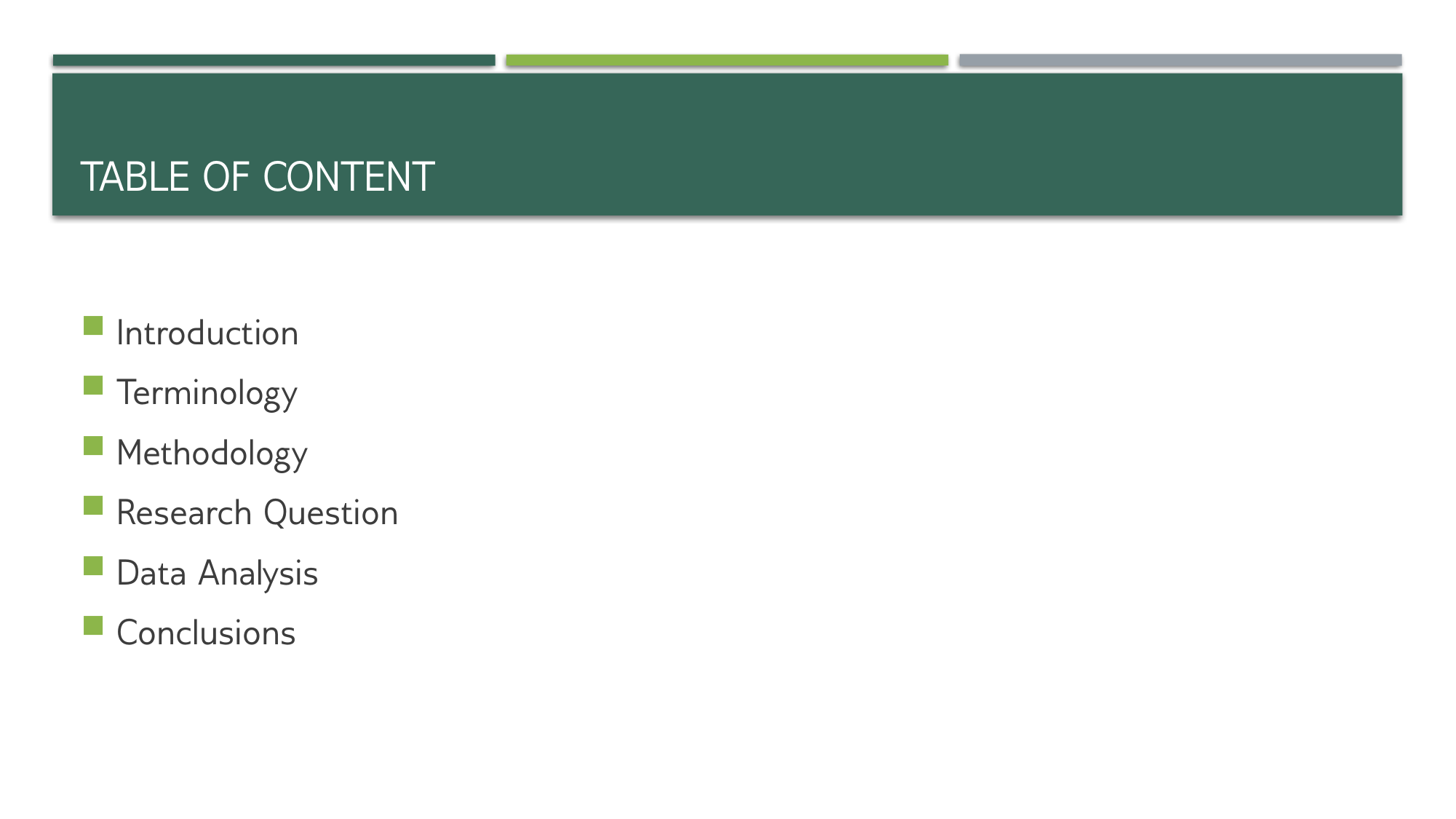

# Table of content
Introduction
Terminology
Methodology
Research Question
Data Analysis
Conclusions